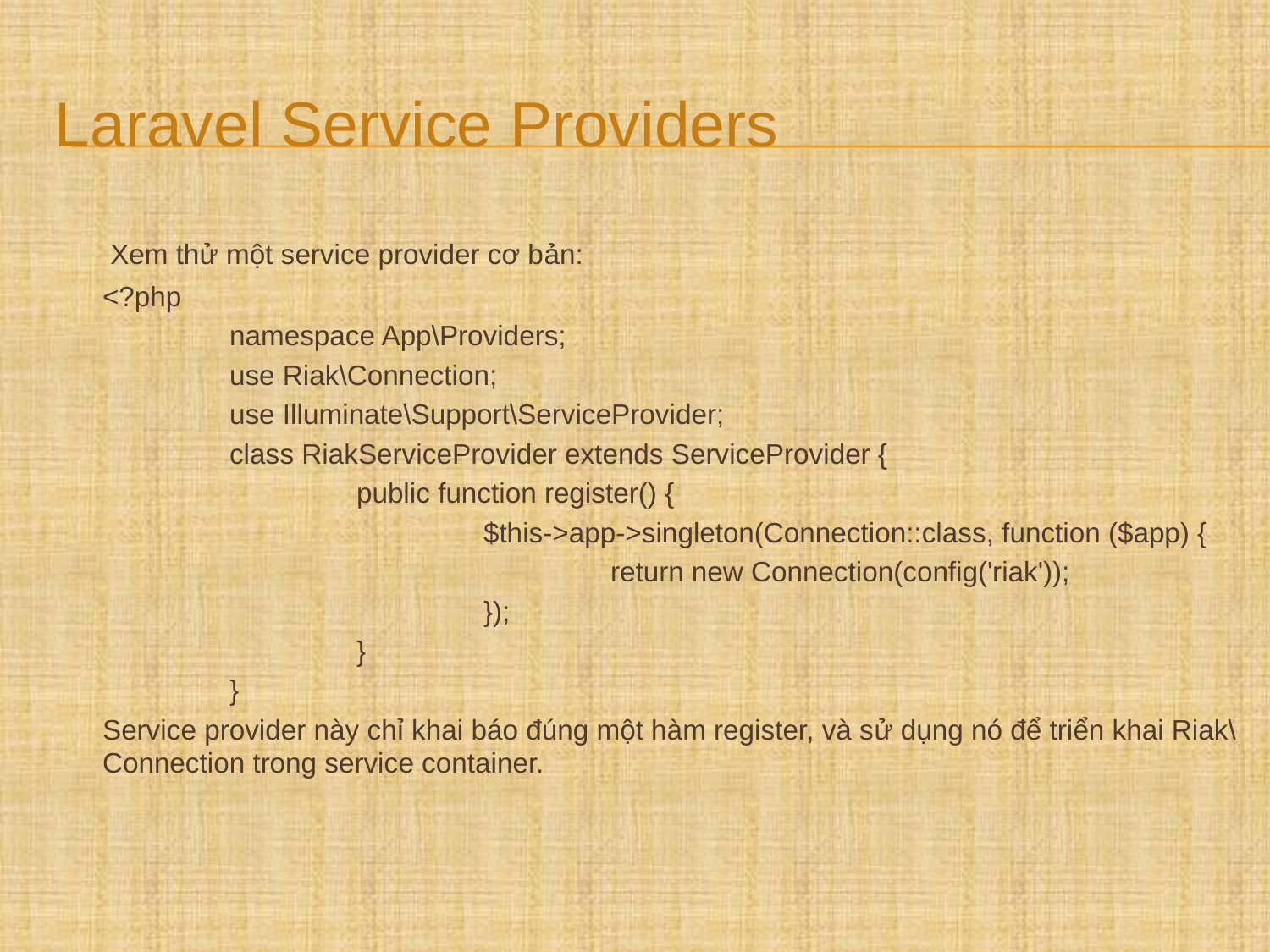

# Laravel Service Providers
	 Xem thử một service provider cơ bản:
	<?php
		namespace App\Providers;
		use Riak\Connection;
		use Illuminate\Support\ServiceProvider;
		class RiakServiceProvider extends ServiceProvider {
			public function register() {
				$this->app->singleton(Connection::class, function ($app) {
					return new Connection(config('riak'));
				});
			}
	 	}
	Service provider này chỉ khai báo đúng một hàm register, và sử dụng nó để triển khai Riak\Connection trong service container.